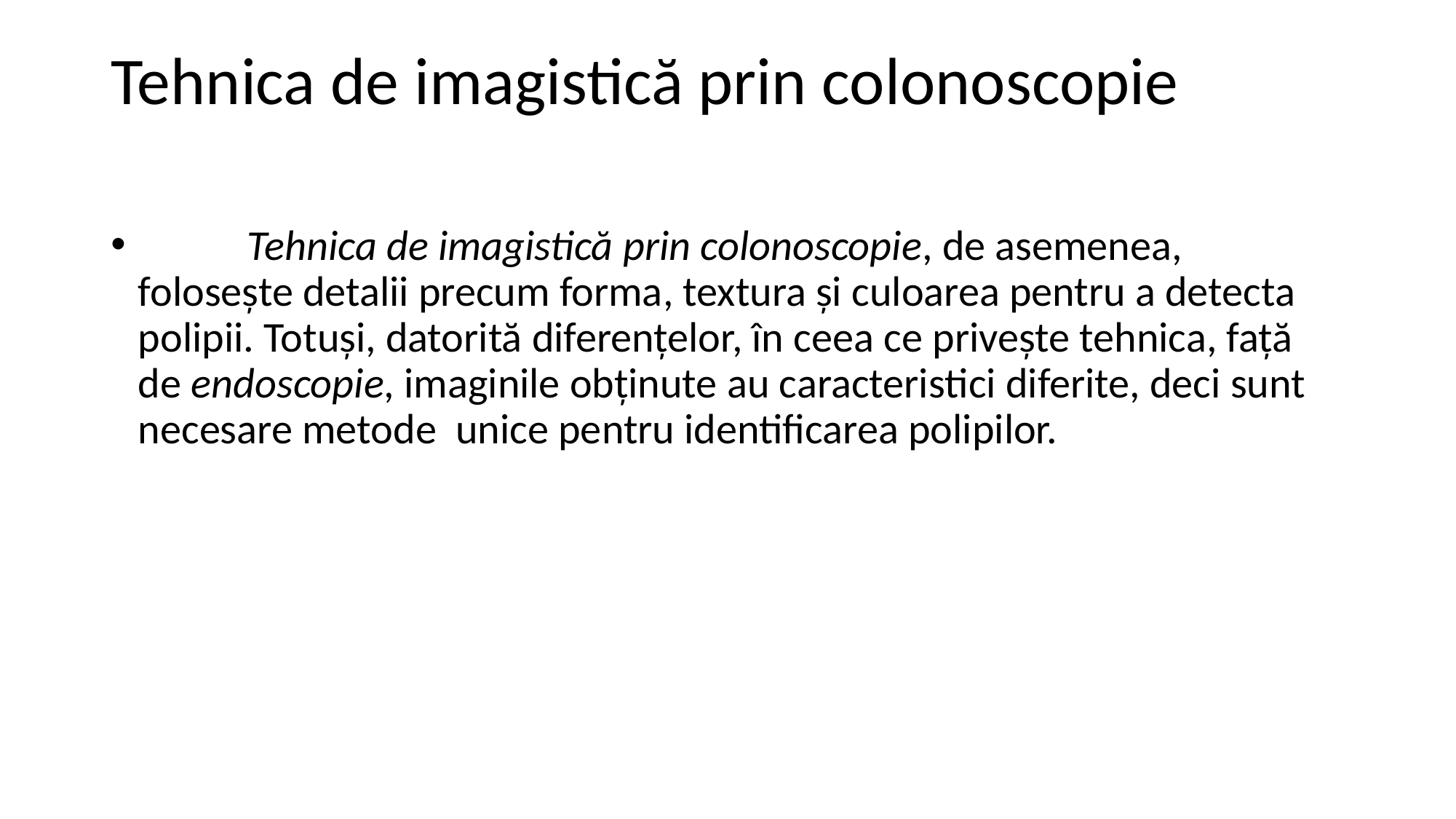

# Tehnica de imagistică prin colonoscopie
	Tehnica de imagistică prin colonoscopie, de asemenea, folosește detalii precum forma, textura și culoarea pentru a detecta polipii. Totuși, datorită diferențelor, în ceea ce privește tehnica, față de endoscopie, imaginile obținute au caracteristici diferite, deci sunt necesare metode  unice pentru identificarea polipilor.